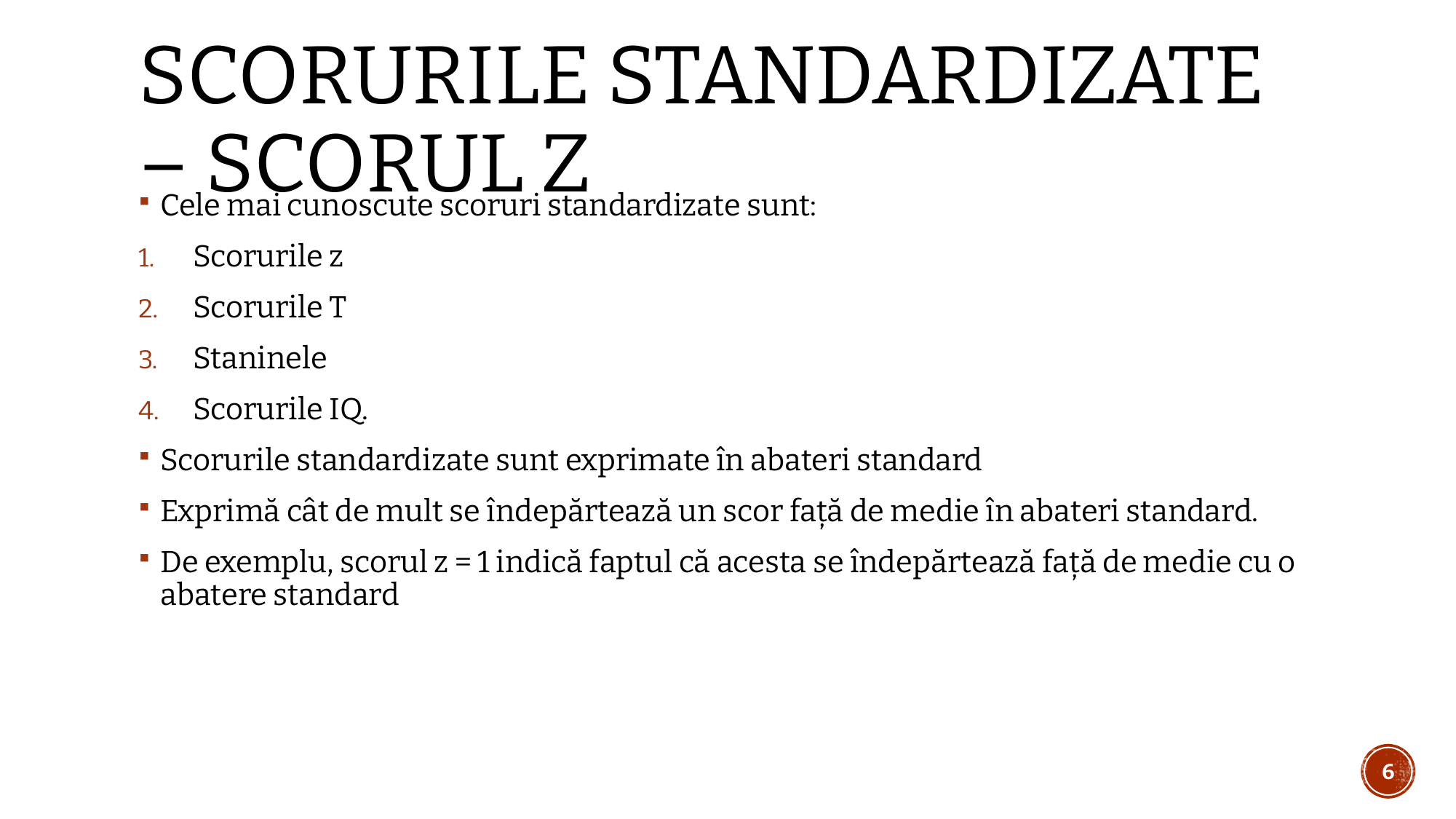

# Scorurile standardizate – Scorul z
Cele mai cunoscute scoruri standardizate sunt:
Scorurile z
Scorurile T
Staninele
Scorurile IQ.
Scorurile standardizate sunt exprimate în abateri standard
Exprimă cât de mult se îndepărtează un scor față de medie în abateri standard.
De exemplu, scorul z = 1 indică faptul că acesta se îndepărtează față de medie cu o abatere standard

6